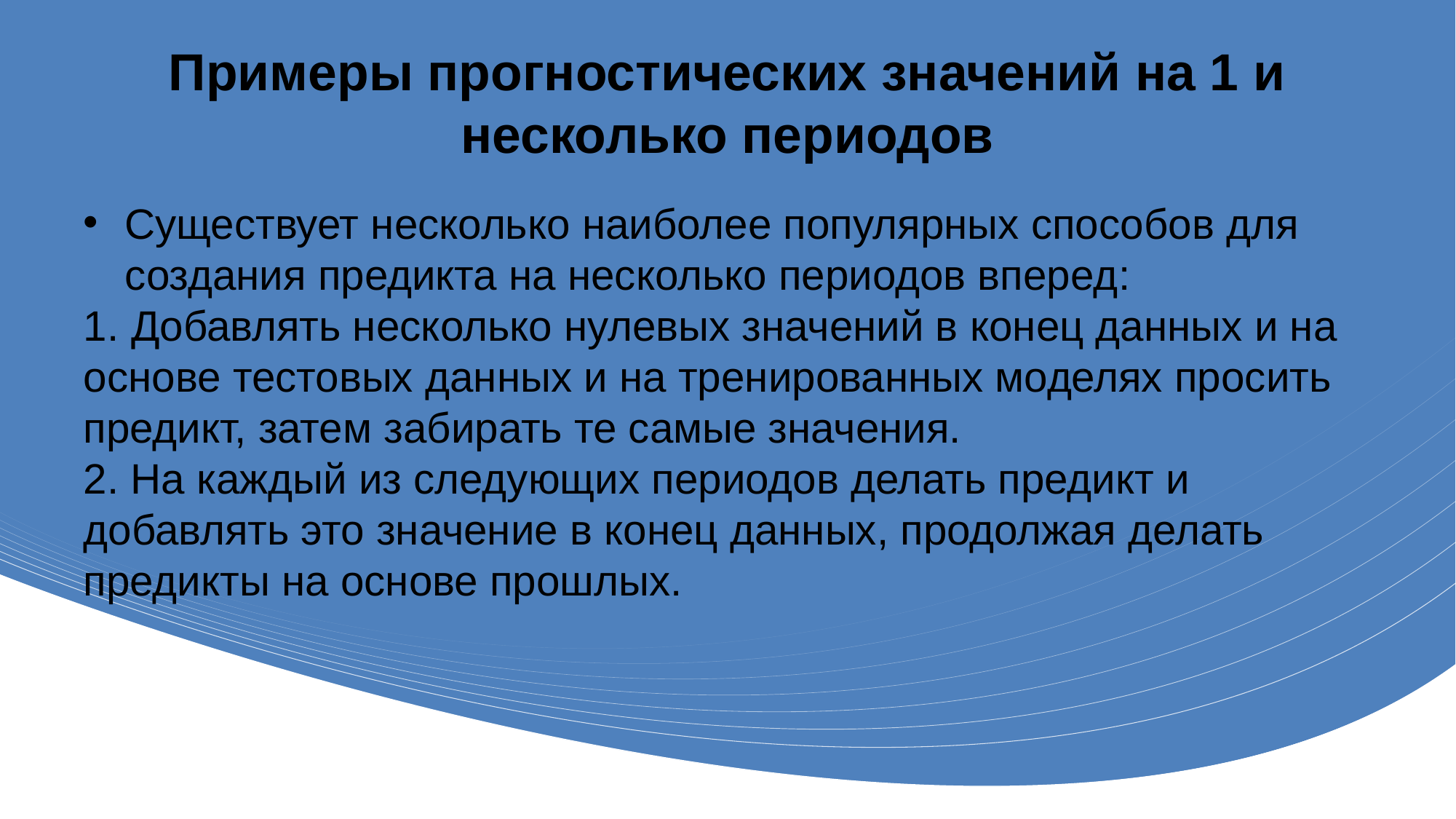

# Примеры прогностических значений на 1 и несколько периодов
Существует несколько наиболее популярных способов для создания предикта на несколько периодов вперед:
1. Добавлять несколько нулевых значений в конец данных и на основе тестовых данных и на тренированных моделях просить предикт, затем забирать те самые значения.
2. На каждый из следующих периодов делать предикт и добавлять это значение в конец данных, продолжая делать предикты на основе прошлых.